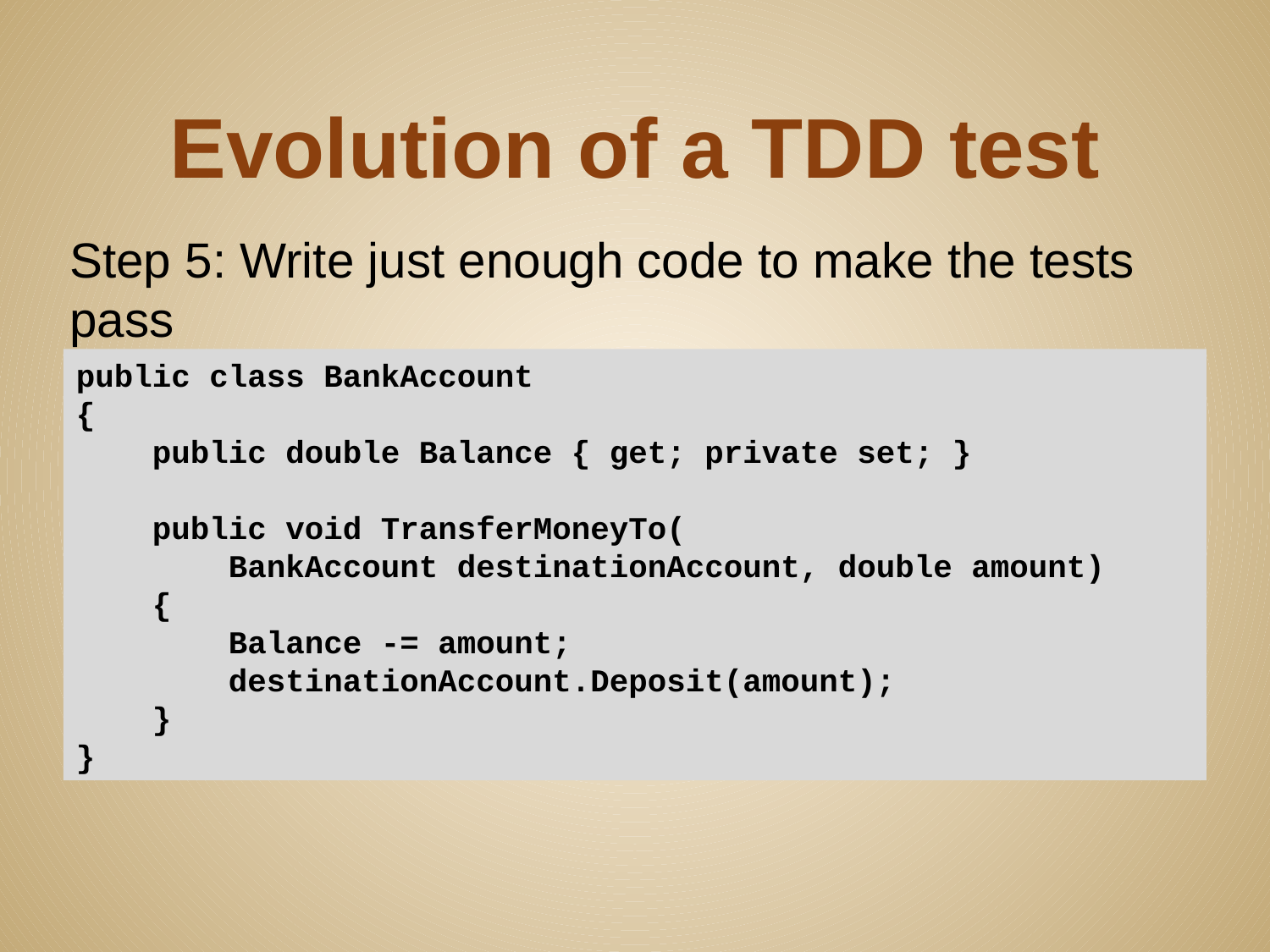

# Evolution of a TDD test
Step 5: Write just enough code to make the tests pass

public class BankAccount
{
    public double Balance { get; private set; }

    public void TransferMoneyTo(
        BankAccount destinationAccount, double amount)
    {
        Balance -= amount;
        destinationAccount.Deposit(amount);
    }
}